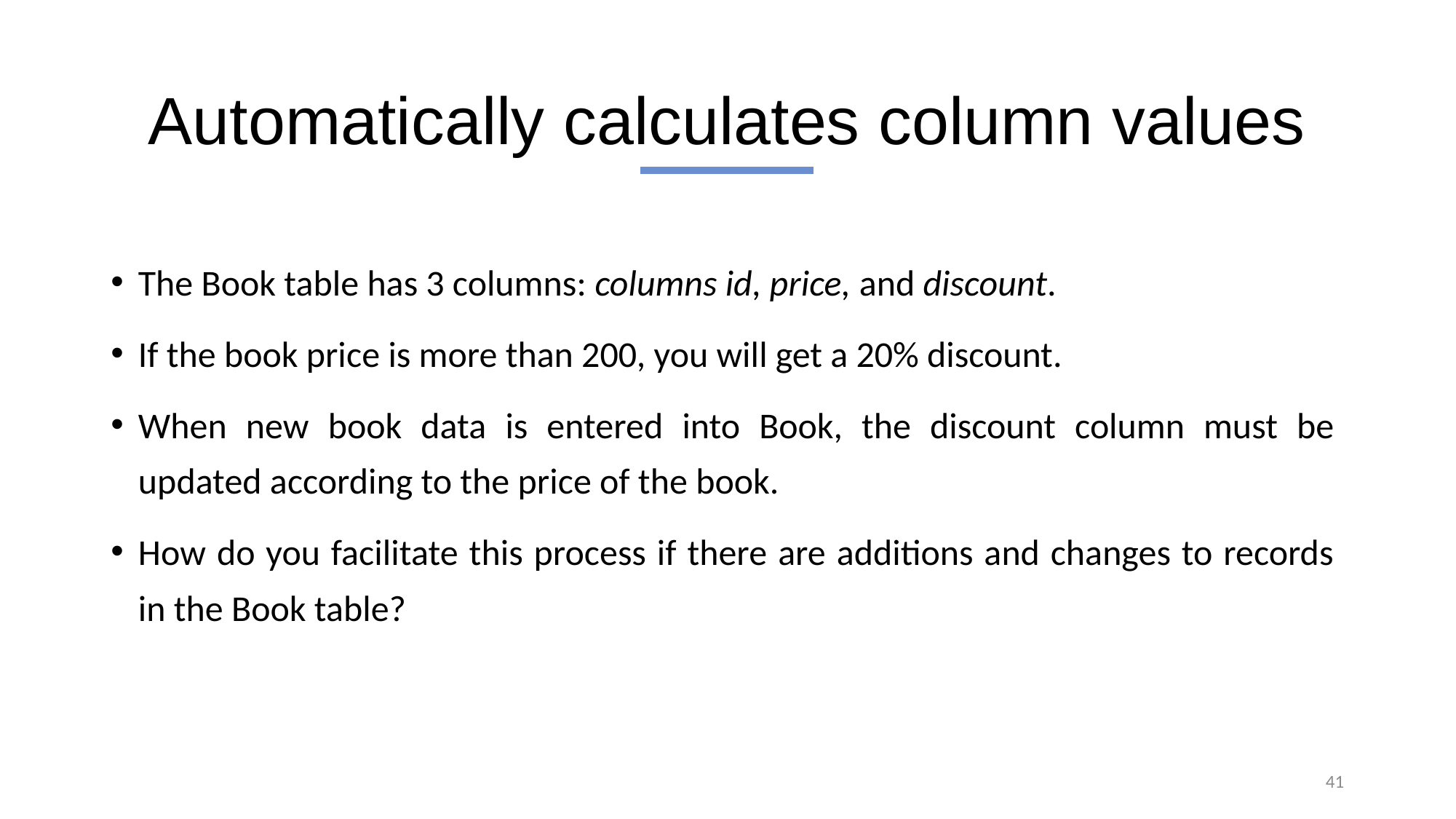

Automatically calculates column values
The Book table has 3 columns: columns id, price, and discount.
If the book price is more than 200, you will get a 20% discount.
When new book data is entered into Book, the discount column must be updated according to the price of the book.
How do you facilitate this process if there are additions and changes to records in the Book table?
41